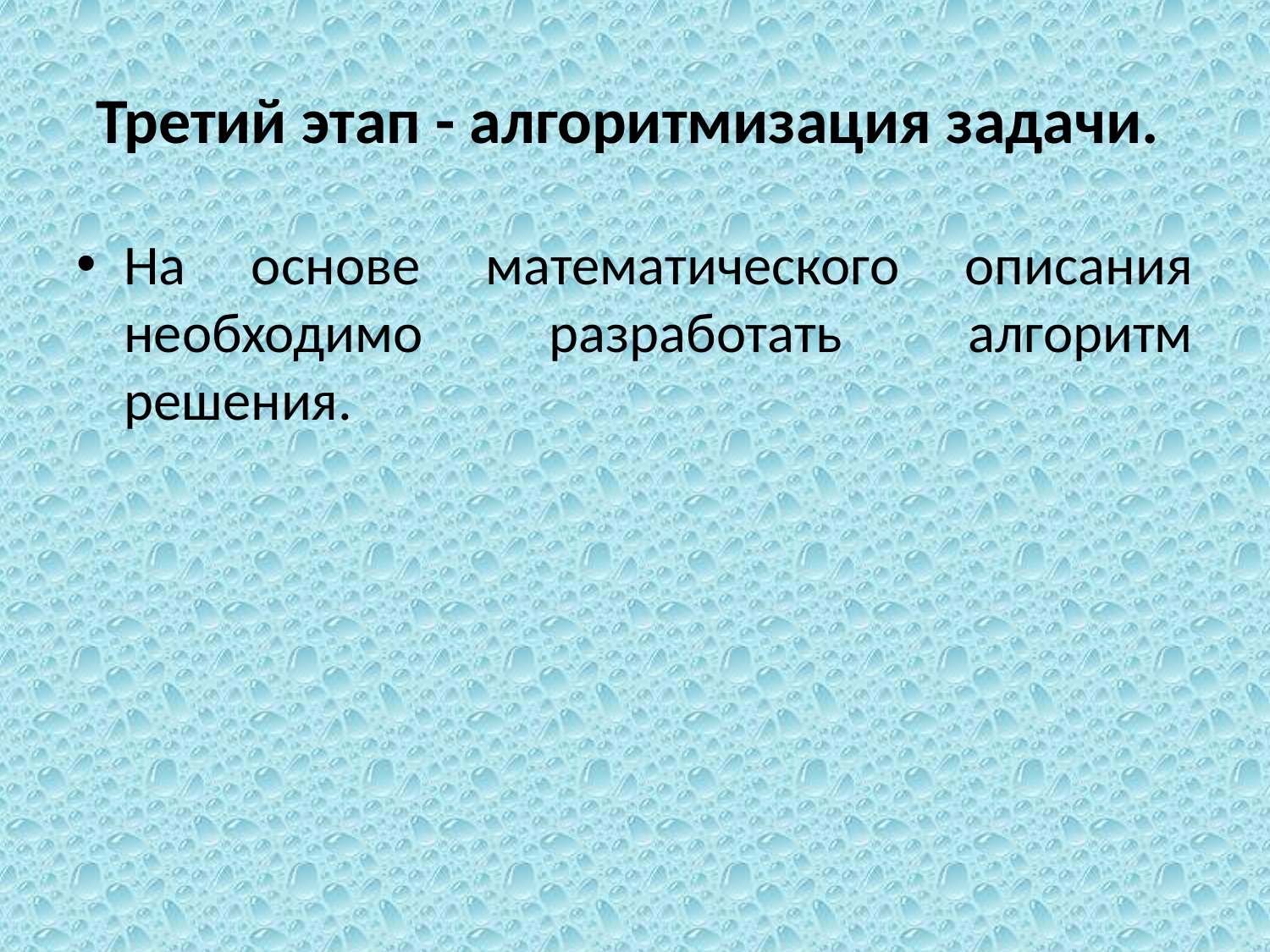

# Третий этап - алгоритмизация задачи.
На основе математического описания необходимо разработать алгоритм решения.